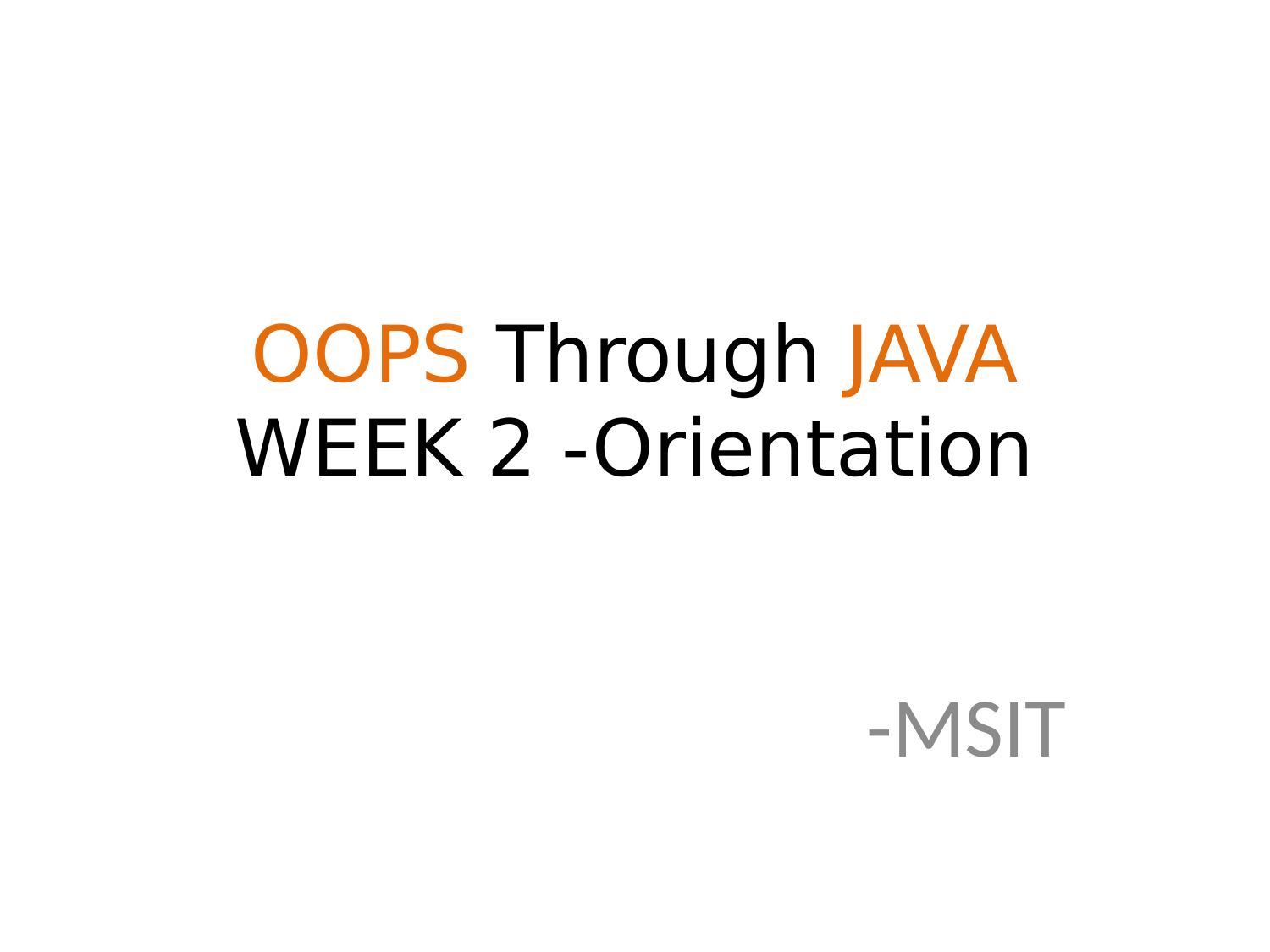

# OOPS Through JAVA WEEK 2 -Orientation
-MSIT